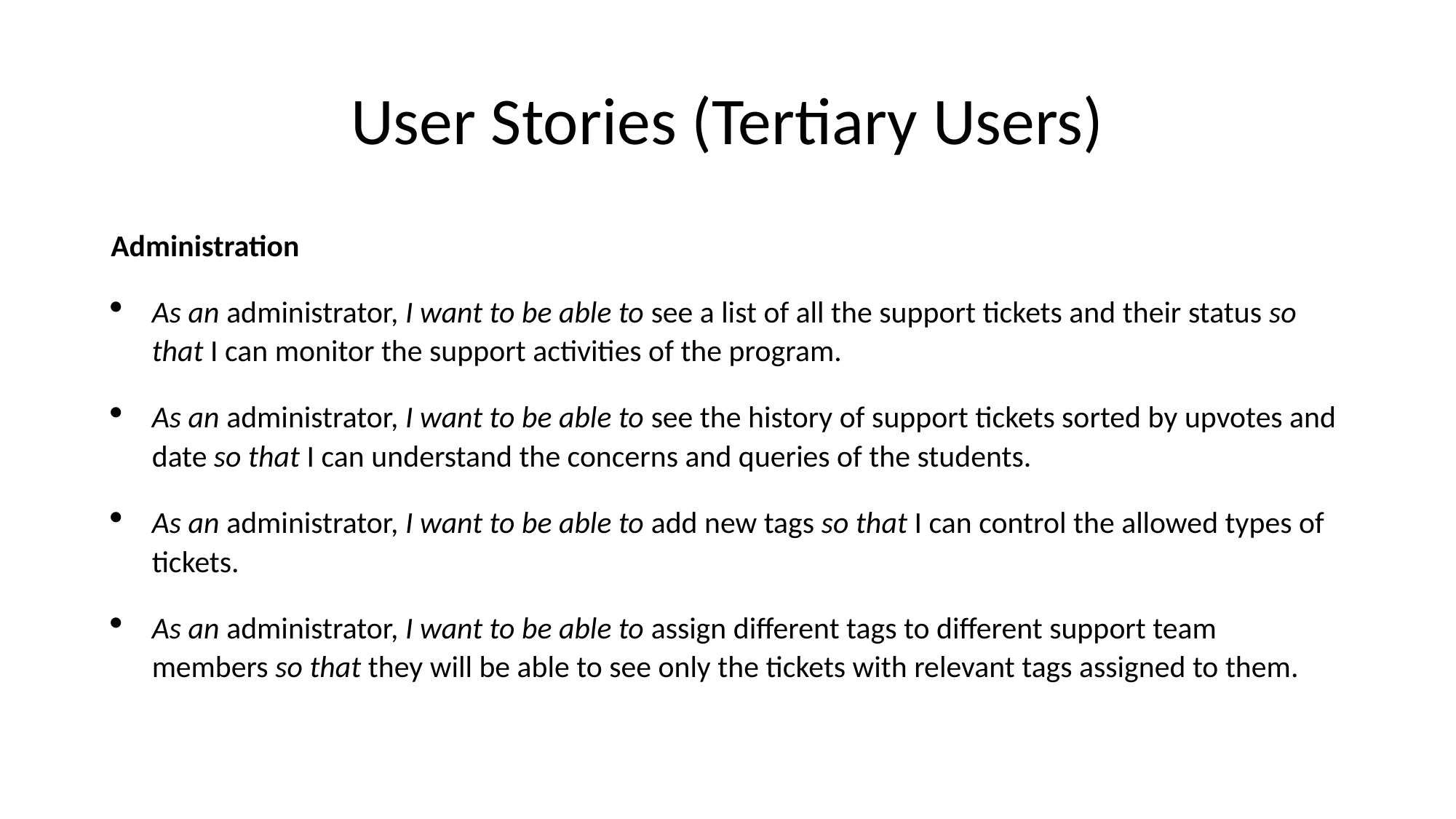

# User Stories (Tertiary Users)
Administration
As an administrator, I want to be able to see a list of all the support tickets and their status so that I can monitor the support activities of the program.
As an administrator, I want to be able to see the history of support tickets sorted by upvotes and date so that I can understand the concerns and queries of the students.
As an administrator, I want to be able to add new tags so that I can control the allowed types of tickets.
As an administrator, I want to be able to assign different tags to different support team members so that they will be able to see only the tickets with relevant tags assigned to them.